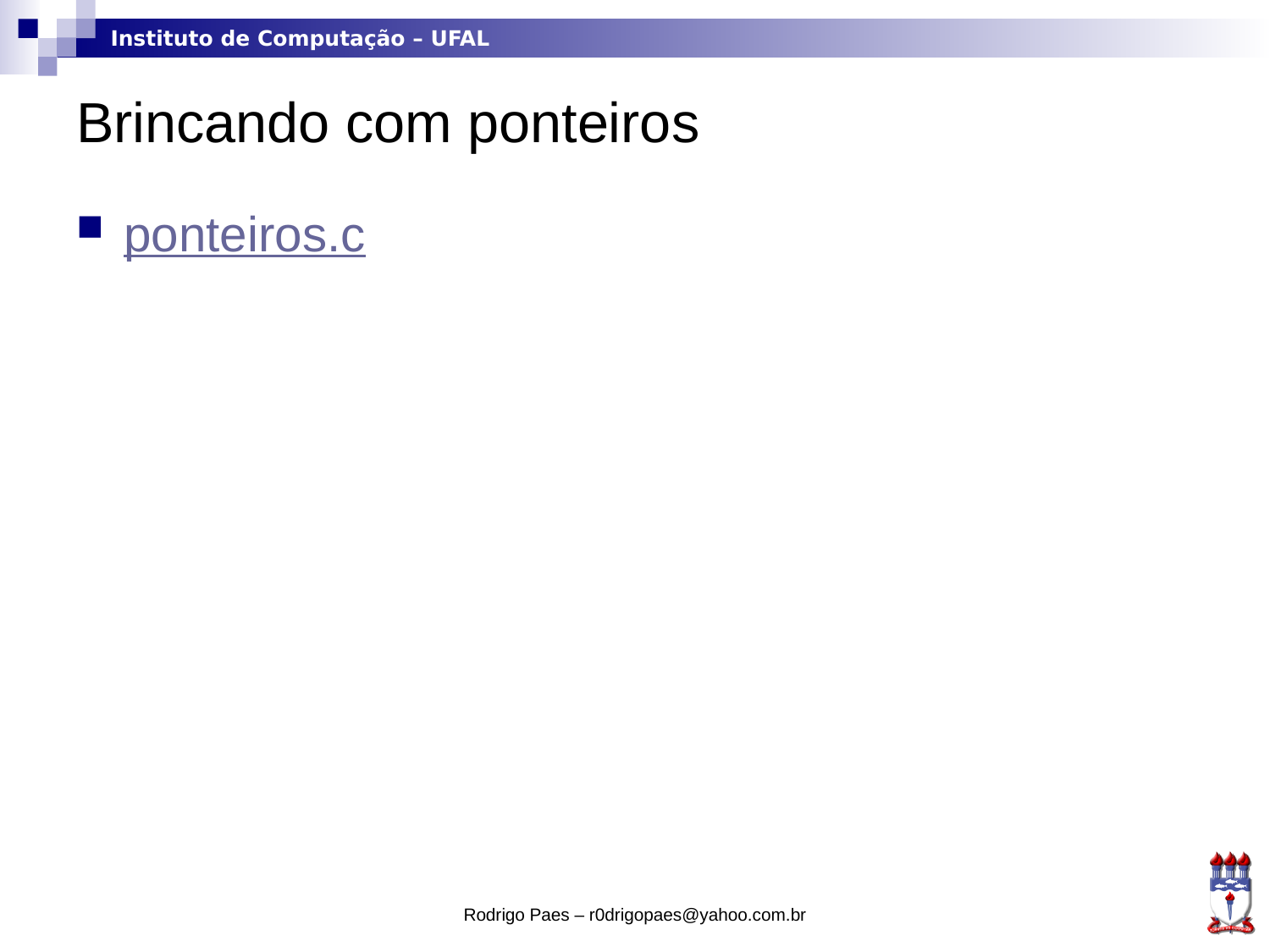

# Brincando com ponteiros
ponteiros.c

Rodrigo Paes – r0drigopaes@yahoo.com.br